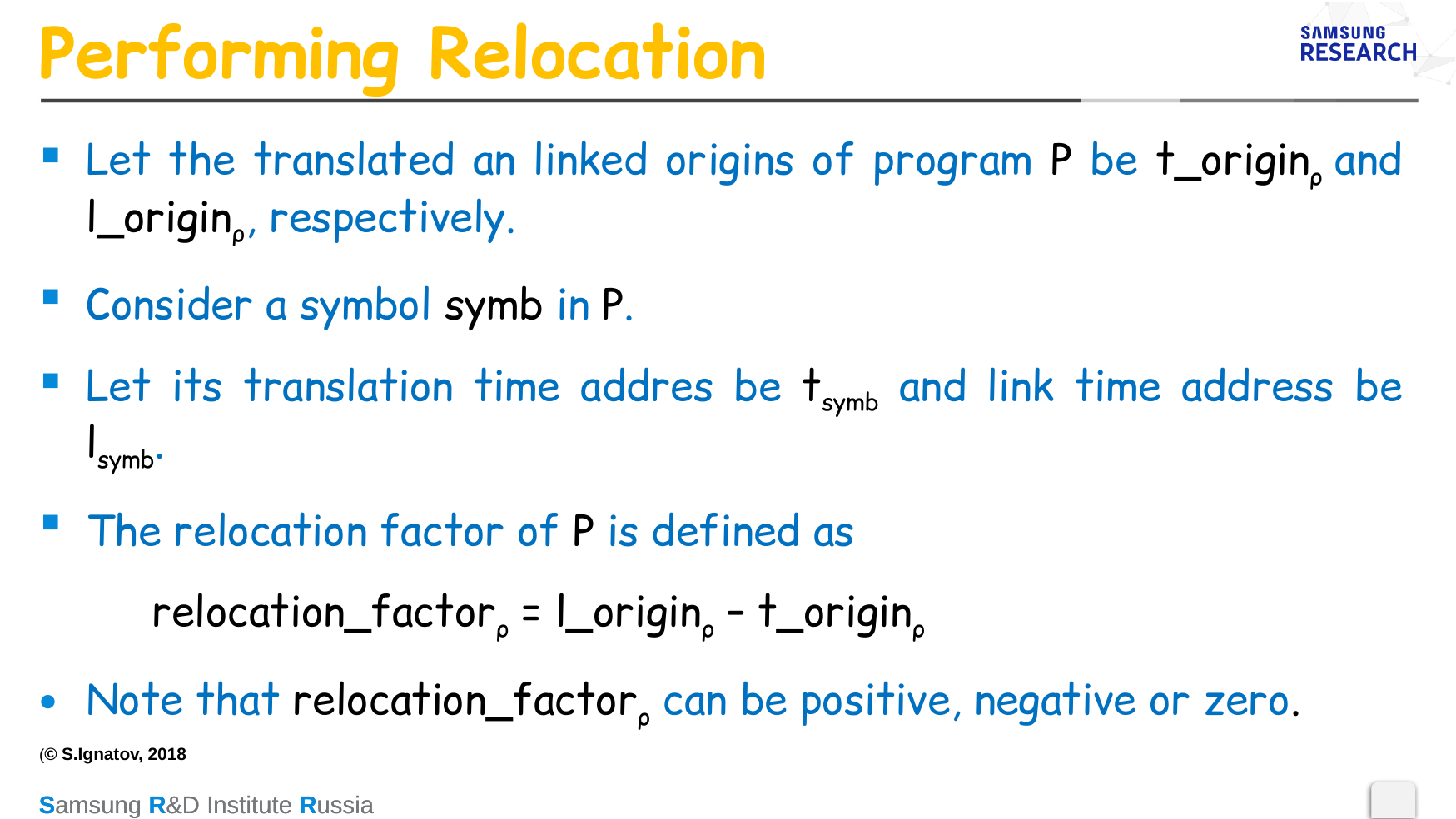

# Performing Relocation
Let the translated an linked origins of program P be t_originρ and l_originρ, respectively.
Consider a symbol symb in P.
Let its translation time addres be tsymb and link time address be lsymb.
The relocation factor of P is defined as
         relocation_factorρ = l_originρ – t_originρ
Note that relocation_factorρ can be positive, negative or zero.
(© S.Ignatov, 2018